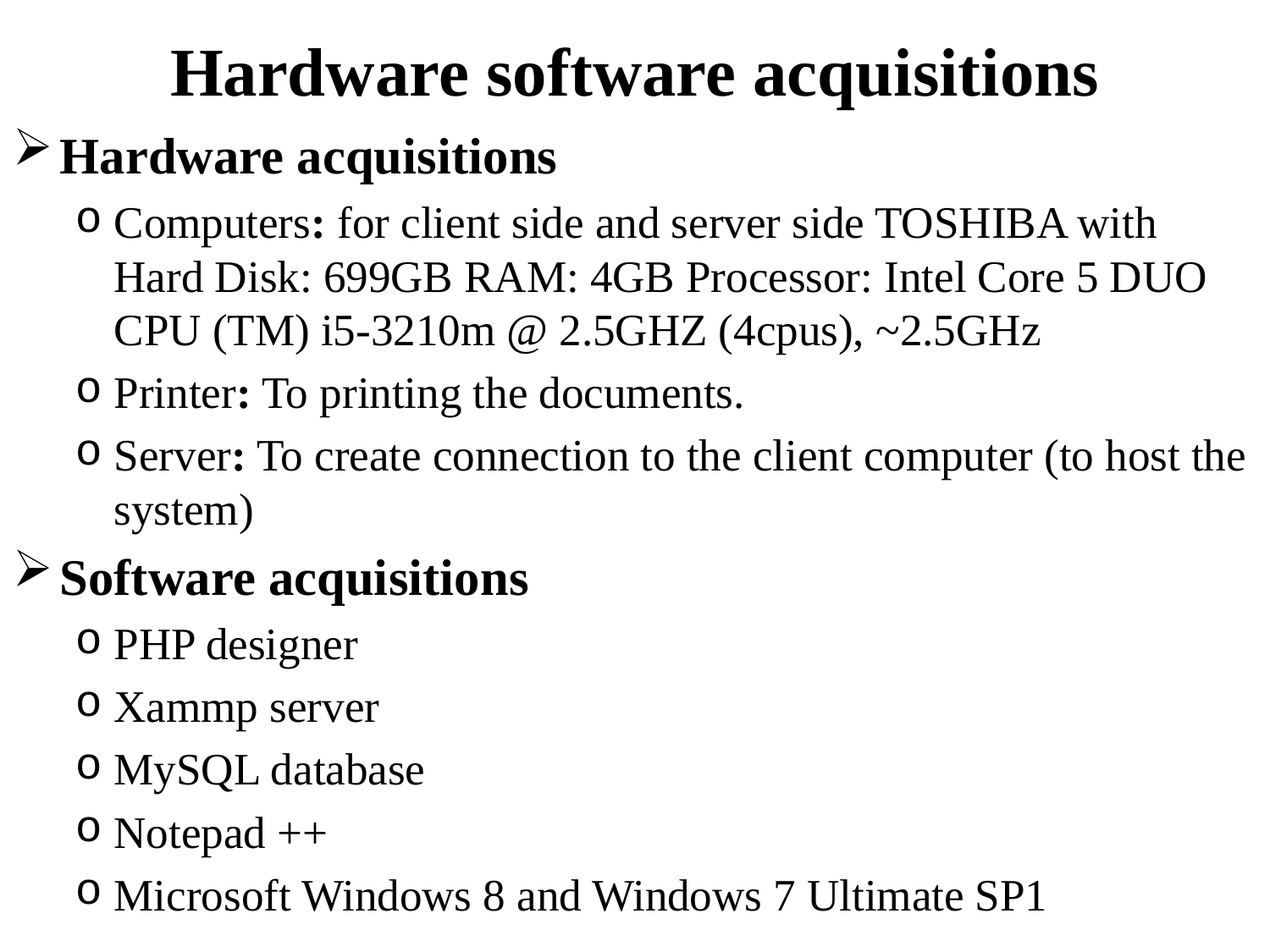

# Hardware software acquisitions
Hardware acquisitions
Computers: for client side and server side TOSHIBA with Hard Disk: 699GB RAM: 4GB Processor: Intel Core 5 DUO CPU (TM) i5-3210m @ 2.5GHZ (4cpus), ~2.5GHz
Printer: To printing the documents.
Server: To create connection to the client computer (to host the system)
Software acquisitions
PHP designer
Xammp server
MySQL database
Notepad ++
Microsoft Windows 8 and Windows 7 Ultimate SP1